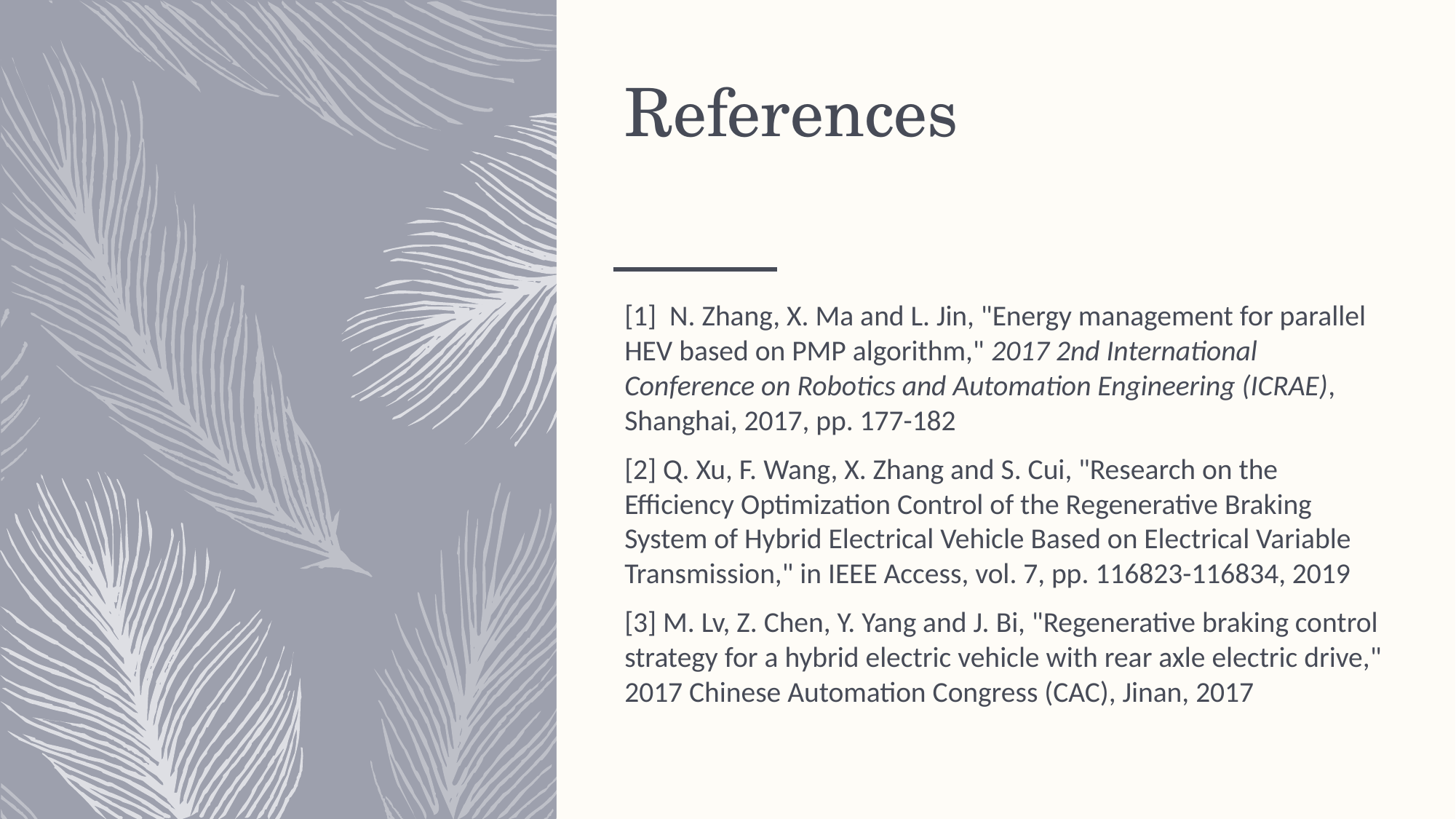

# References
[1]  N. Zhang, X. Ma and L. Jin, "Energy management for parallel HEV based on PMP algorithm," 2017 2nd International Conference on Robotics and Automation Engineering (ICRAE), Shanghai, 2017, pp. 177-182
[2] Q. Xu, F. Wang, X. Zhang and S. Cui, "Research on the Efficiency Optimization Control of the Regenerative Braking System of Hybrid Electrical Vehicle Based on Electrical Variable Transmission," in IEEE Access, vol. 7, pp. 116823-116834, 2019
[3] M. Lv, Z. Chen, Y. Yang and J. Bi, "Regenerative braking control strategy for a hybrid electric vehicle with rear axle electric drive," 2017 Chinese Automation Congress (CAC), Jinan, 2017